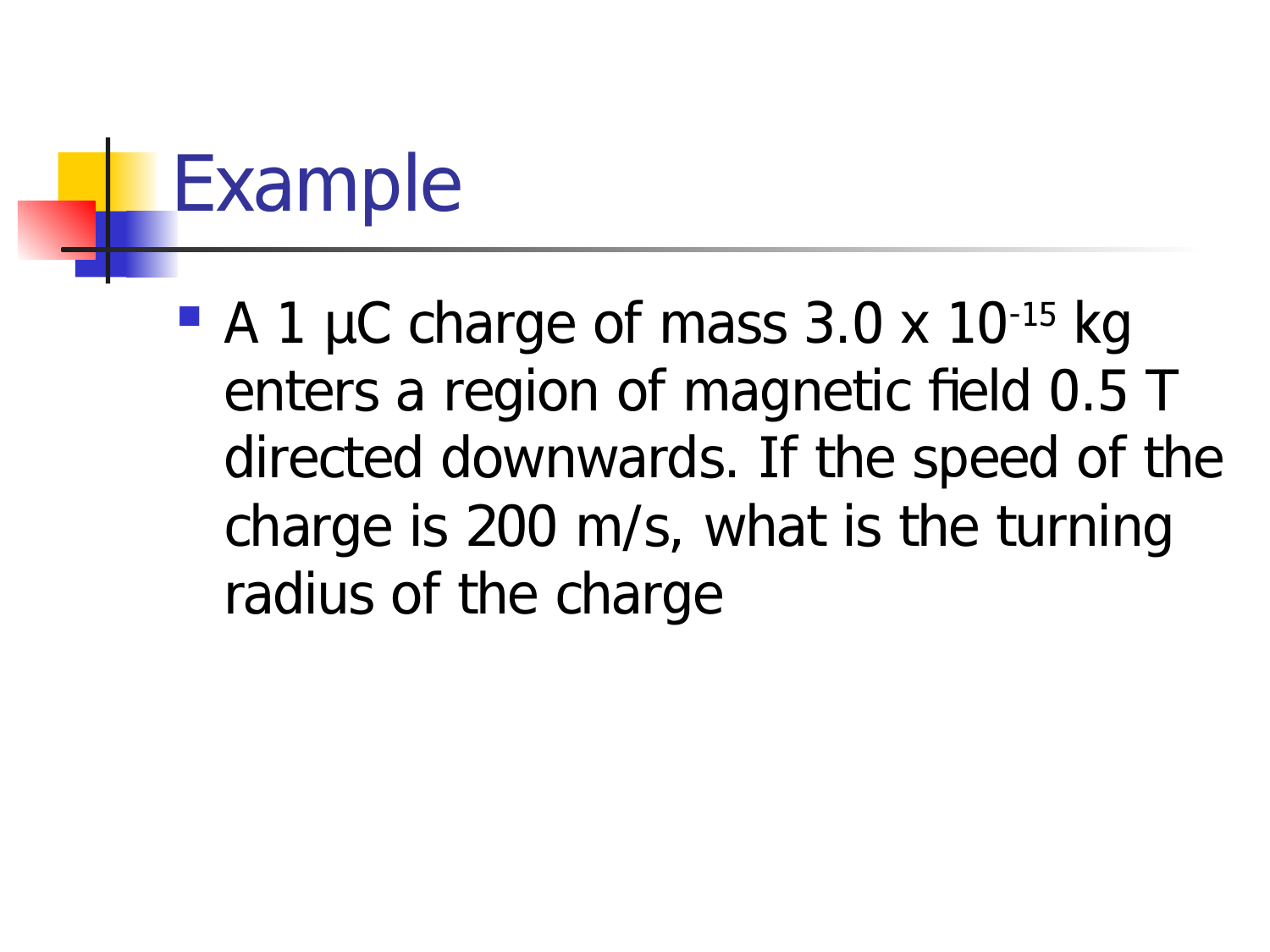

# Example
A 1 µC charge of mass 3.0 x 10-15 kg enters a region of magnetic field 0.5 T directed downwards. If the speed of the charge is 200 m/s, what is the turning radius of the charge